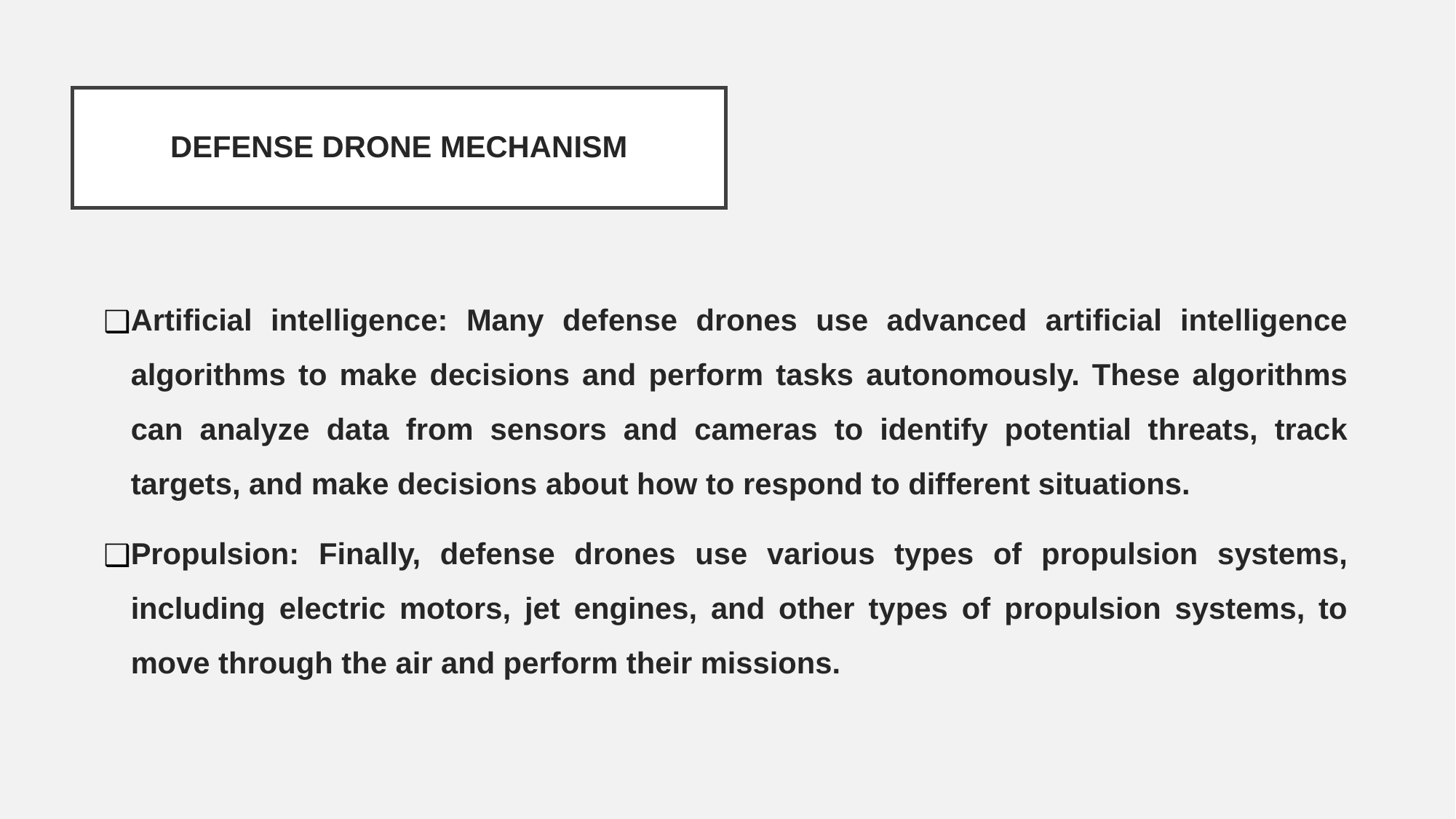

# DEFENSE DRONE MECHANISM
Artificial intelligence: Many defense drones use advanced artificial intelligence algorithms to make decisions and perform tasks autonomously. These algorithms can analyze data from sensors and cameras to identify potential threats, track targets, and make decisions about how to respond to different situations.
Propulsion: Finally, defense drones use various types of propulsion systems, including electric motors, jet engines, and other types of propulsion systems, to move through the air and perform their missions.